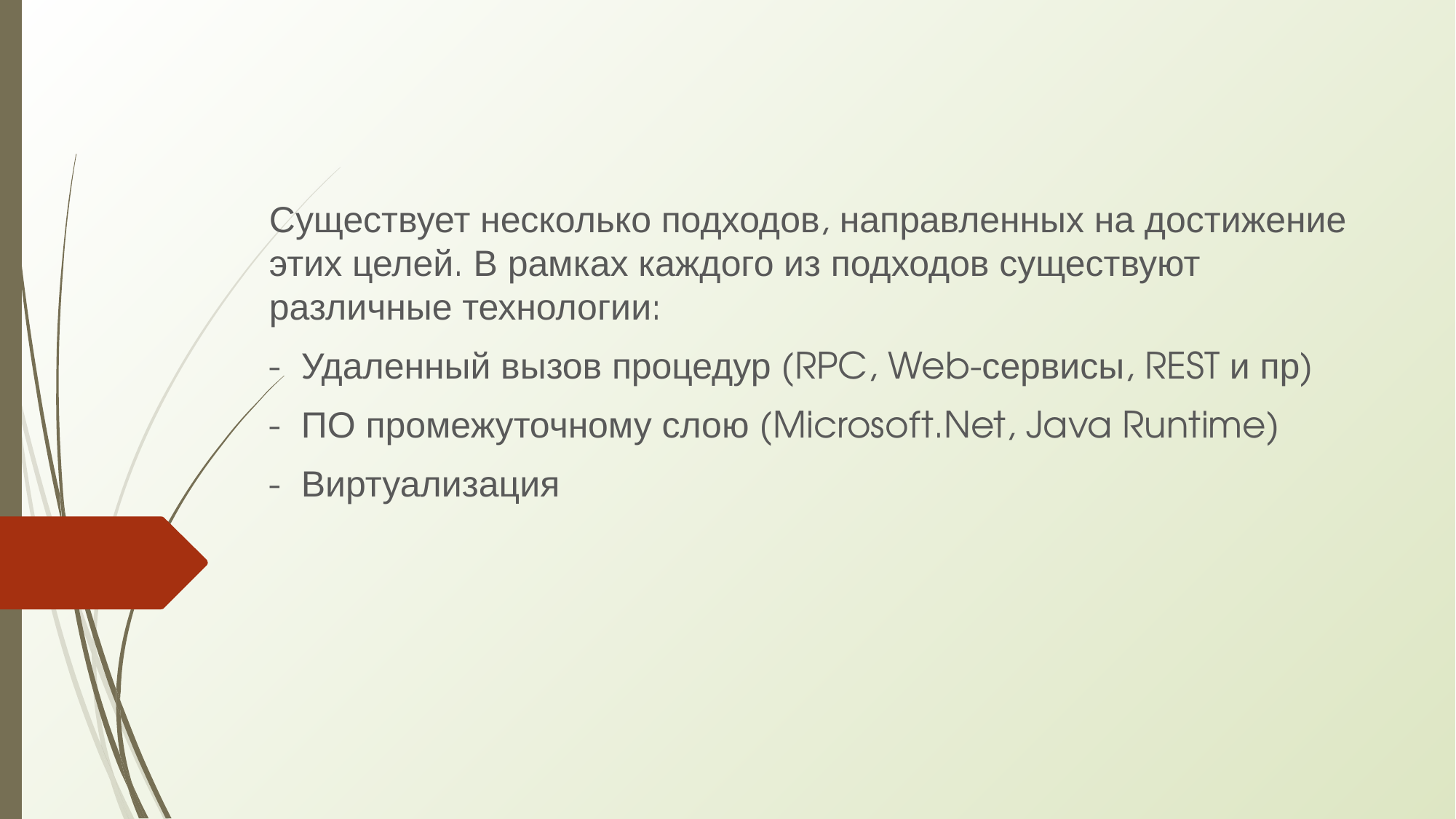

Существует несколько подходов, направленных на достижение этих целей. В рамках каждого из подходов существуют различные технологии:
-  Удаленный вызов процедур (RPC, Web-сервисы, REST и пр)
-  ПО промежуточному слою (Microsoft.Net, Java Runtime)
-  Виртуализация